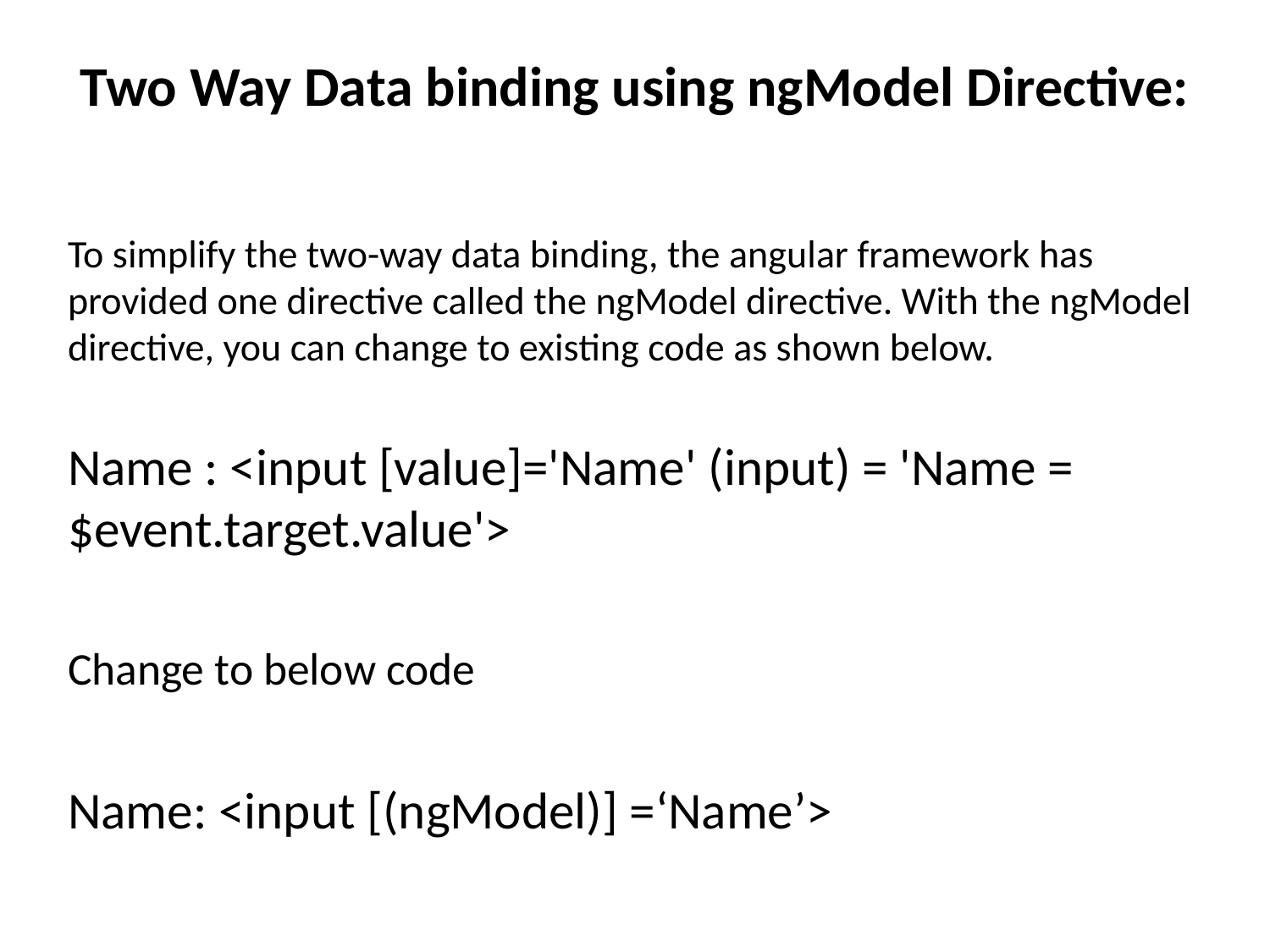

# Two Way Data binding using ngModel Directive:
To simplify the two-way data binding, the angular framework has provided one directive called the ngModel directive. With the ngModel directive, you can change to existing code as shown below.

Name : <input [value]='Name' (input) = 'Name = $event.target.value'>

Change to below code

Name: <input [(ngModel)] =‘Name’>